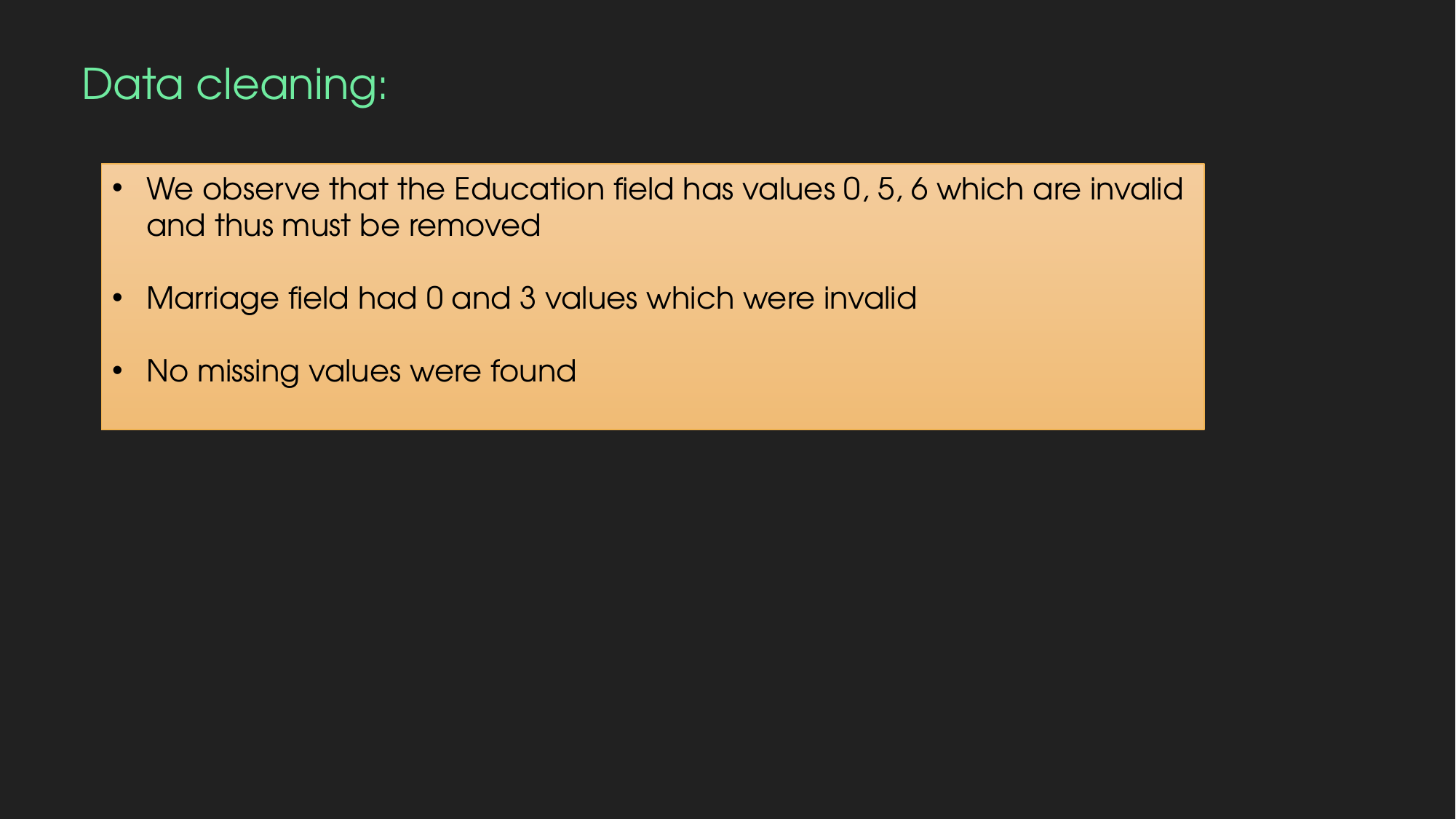

Data cleaning:
We observe that the Education field has values 0, 5, 6 which are invalid and thus must be removed

Marriage field had 0 and 3 values which were invalid

No missing values were found